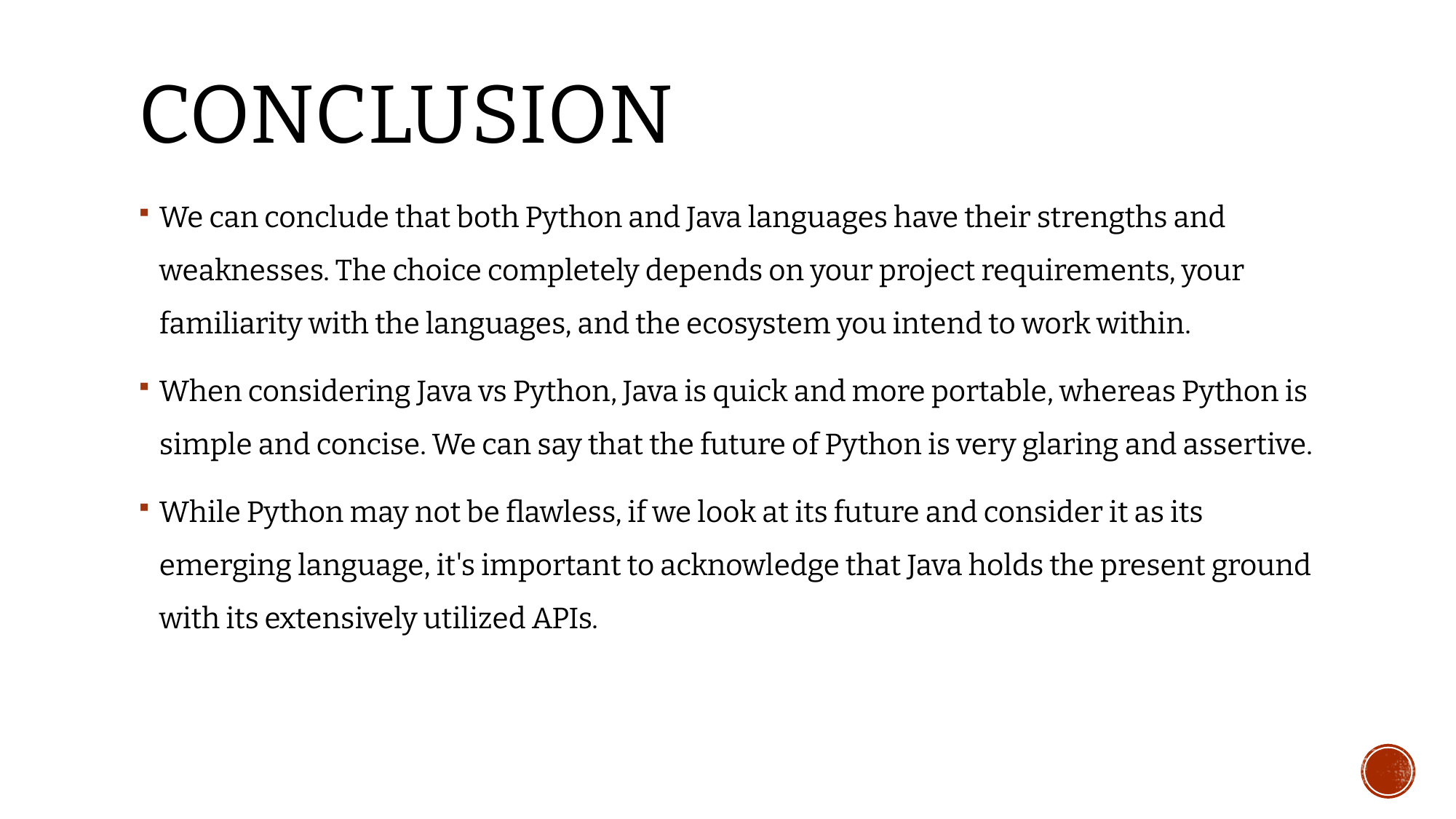

# CONCLUSION
We can conclude that both Python and Java languages have their strengths and weaknesses. The choice completely depends on your project requirements, your familiarity with the languages, and the ecosystem you intend to work within.
When considering Java vs Python, Java is quick and more portable, whereas Python is simple and concise. We can say that the future of Python is very glaring and assertive.
While Python may not be flawless, if we look at its future and consider it as its emerging language, it's important to acknowledge that Java holds the present ground with its extensively utilized APIs.